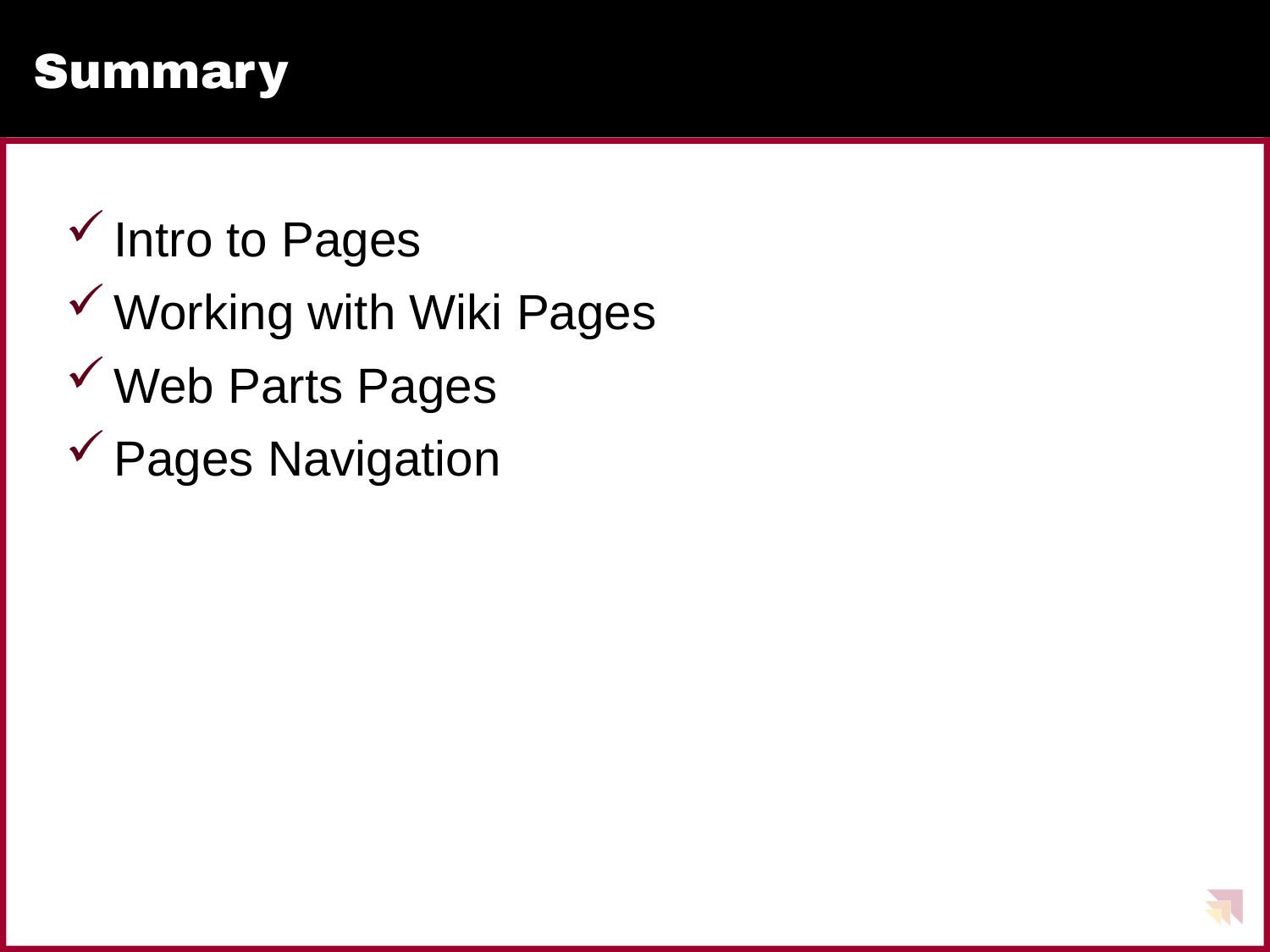

# Summary
Intro to Pages
Working with Wiki Pages
Web Parts Pages
Pages Navigation